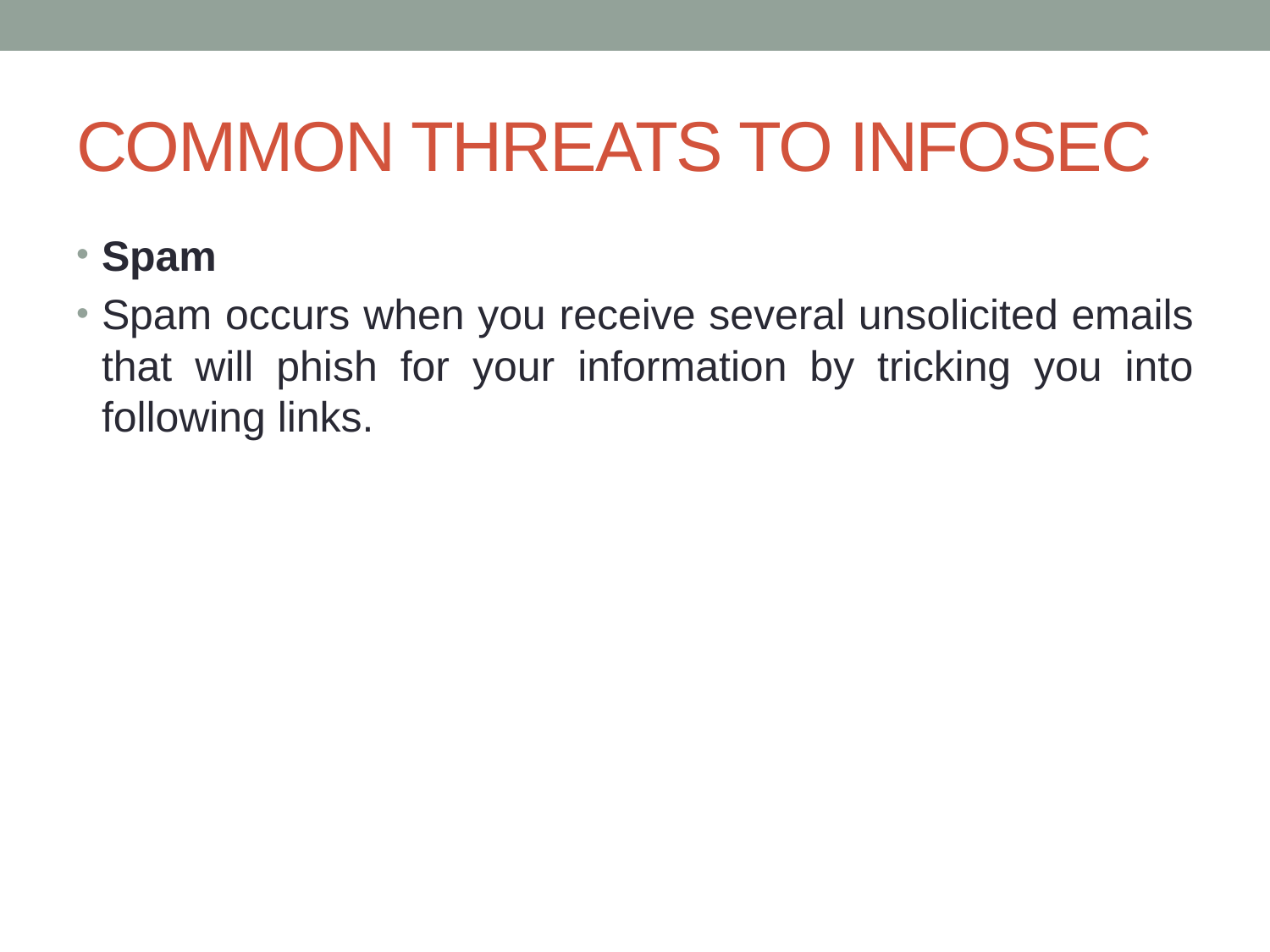

# COMMON THREATS TO INFOSEC
Spam
Spam occurs when you receive several unsolicited emails that will phish for your information by tricking you into following links.